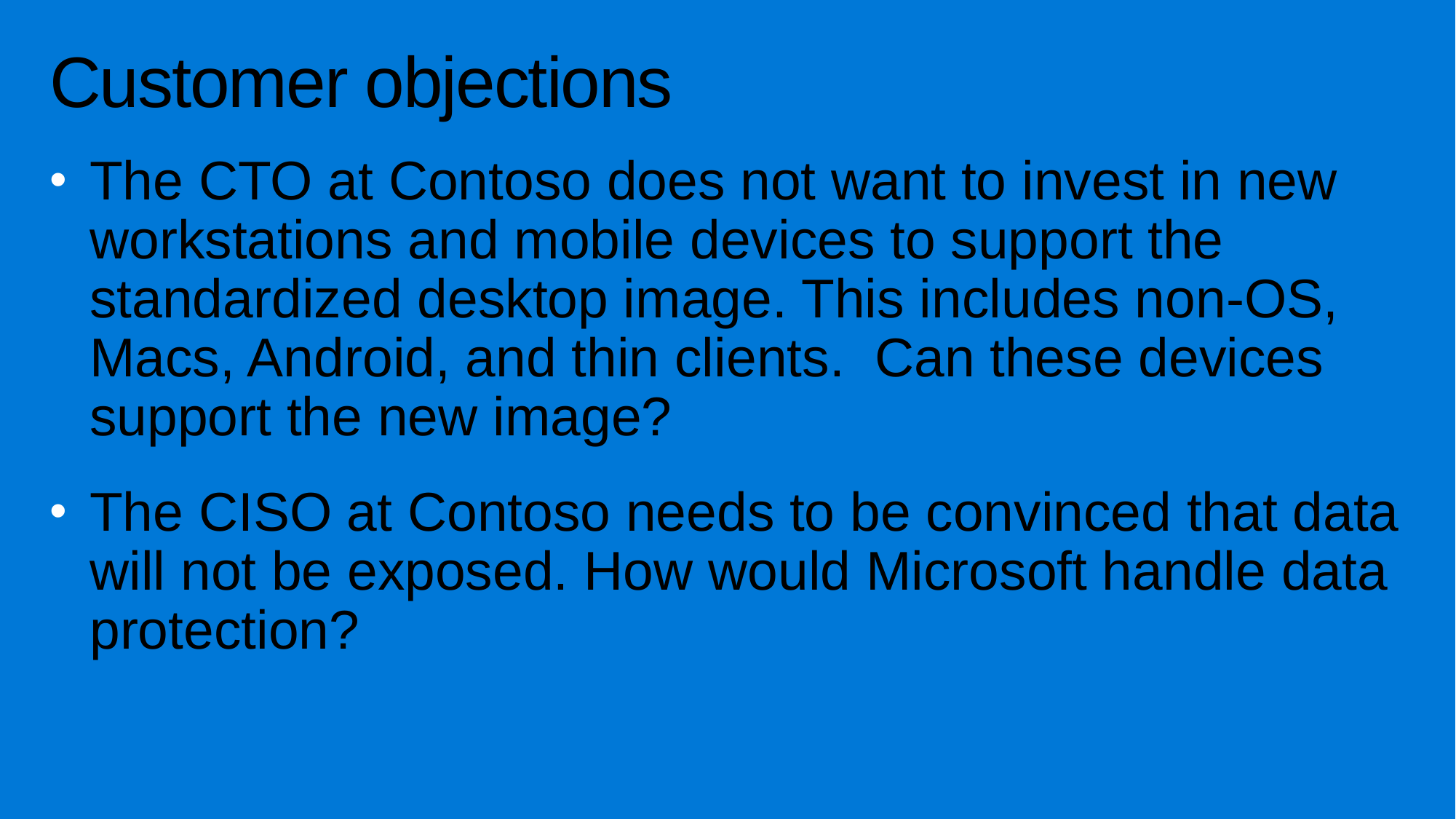

# Customer objections
The CTO at Contoso does not want to invest in new workstations and mobile devices to support the standardized desktop image. This includes non-OS, Macs, Android, and thin clients.  Can these devices support the new image?
The CISO at Contoso needs to be convinced that data will not be exposed. How would Microsoft handle data protection?